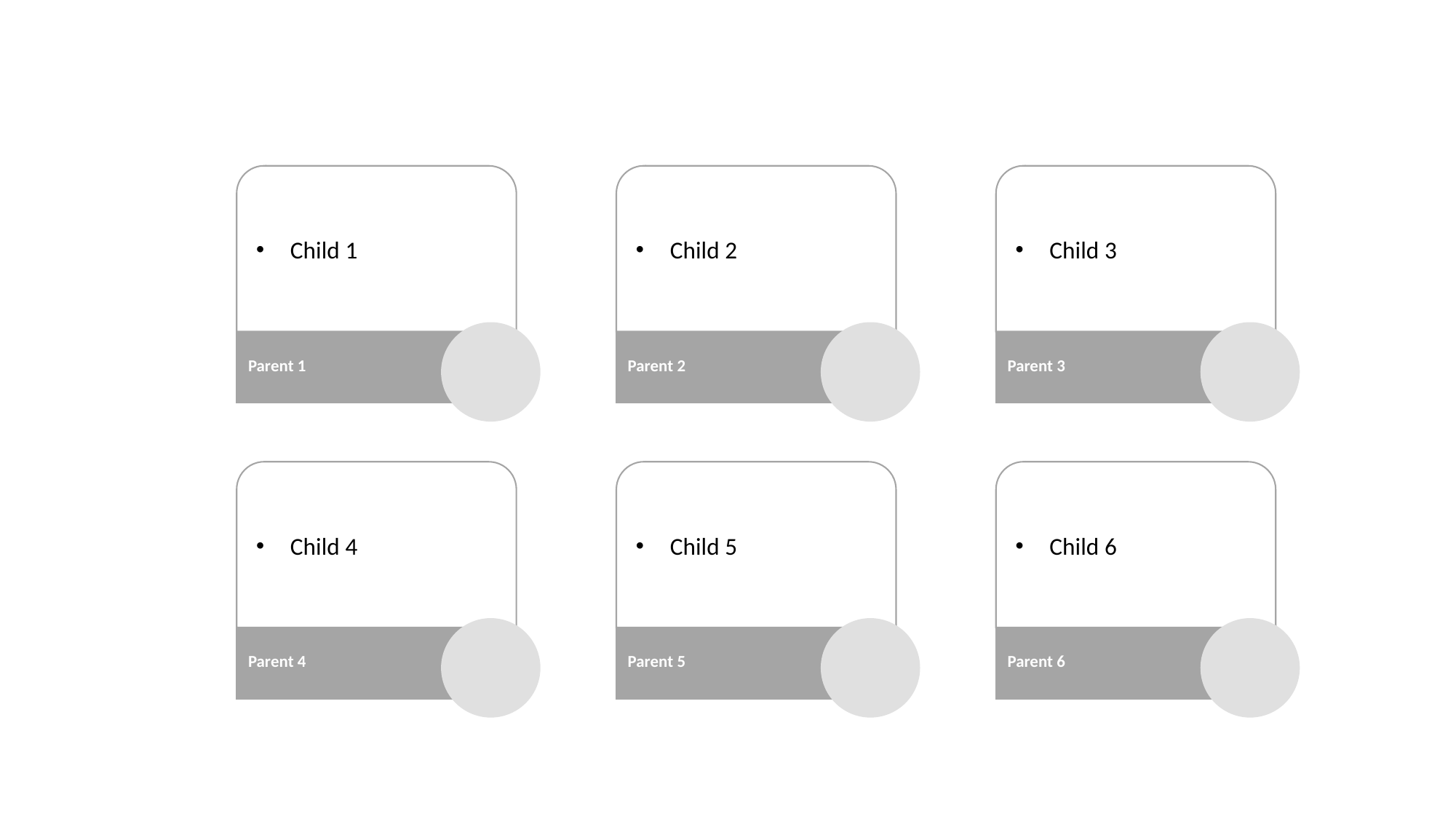

Parent 3
Child 3
Child 2
Child 5
Child 6
Child 1
Parent 4
Child 4
Parent 2
Parent 1
Parent 5
Parent 6